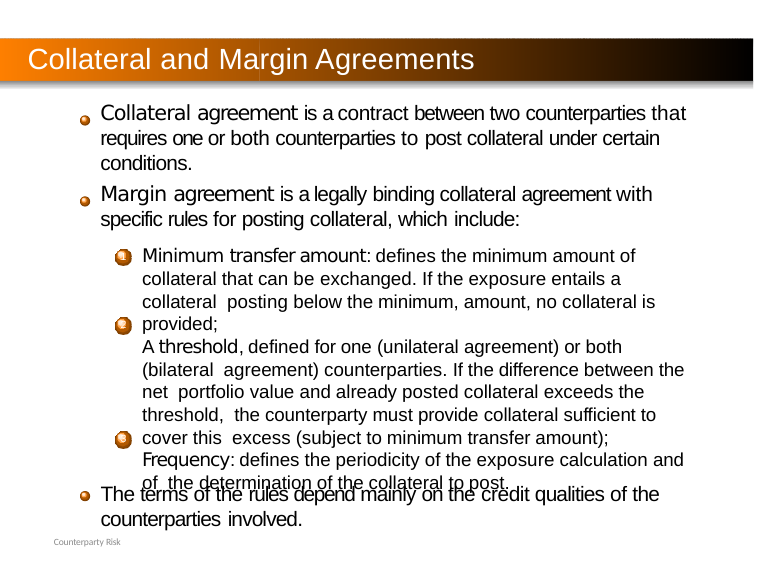

Collateral and Margin Agreements

Collateral agreement is a contract between two counterparties that  requires one or both counterparties to post collateral under certain  conditions.
Margin agreement is a legally binding collateral agreement with  specific rules for posting collateral, which include:

Minimum transfer amount: defines the minimum amount of  collateral that can be exchanged. If the exposure entails a collateral  posting below the minimum, amount, no collateral is provided;
A threshold, defined for one (unilateral agreement) or both (bilateral  agreement) counterparties. If the difference between the net  portfolio value and already posted collateral exceeds the threshold,  the counterparty must provide collateral sufficient to cover this  excess (subject to minimum transfer amount);
Frequency: defines the periodicity of the exposure calculation and of  the determination of the collateral to post.
1

2

3

The terms of the rules depend mainly on the credit qualities of the  counterparties involved.

Counterparty Risk